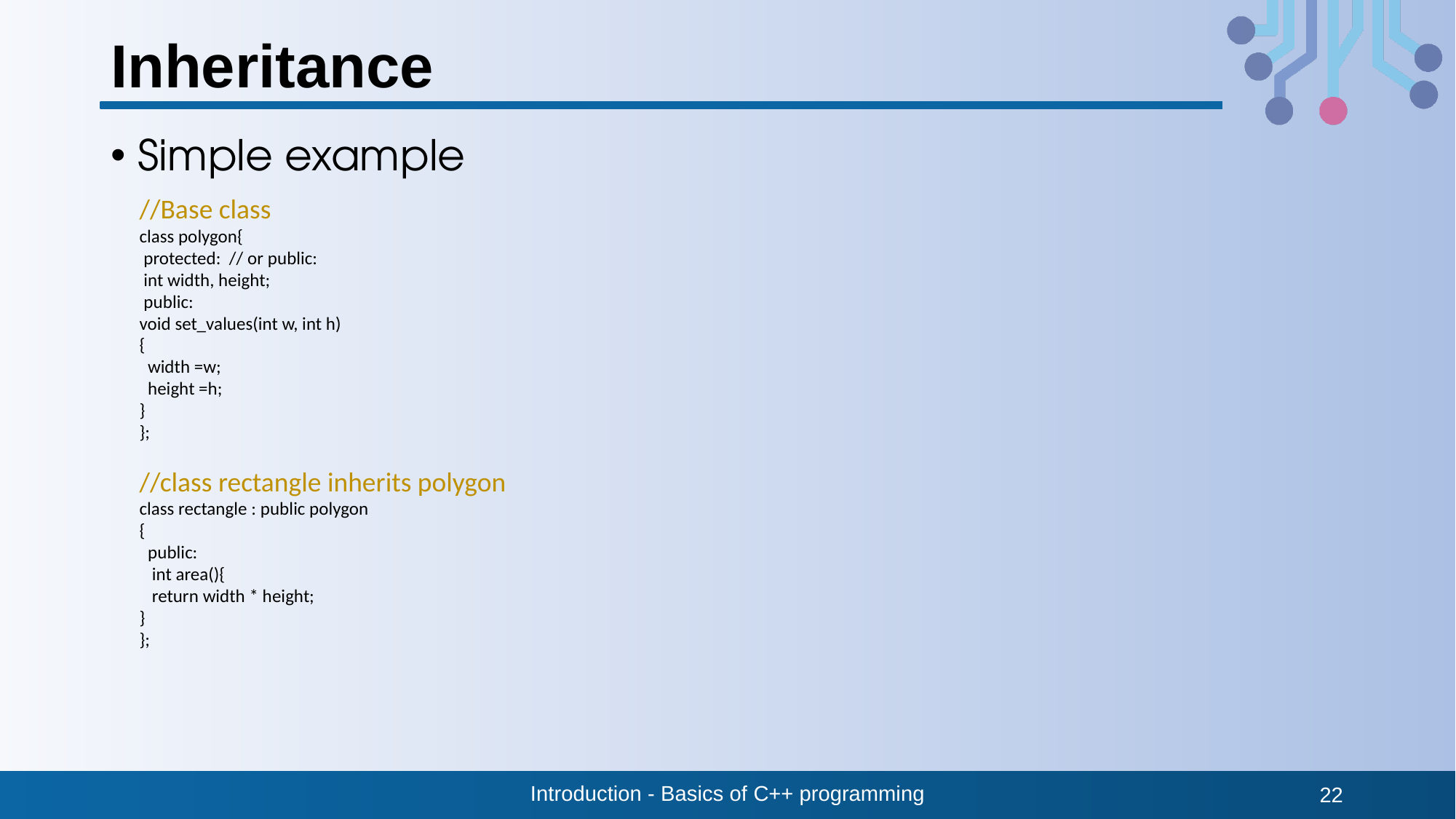

# Inheritance
Simple example
//Base class
class polygon{
 protected:  // or public:
 int width, height;
 public:
void set_values(int w, int h)
{
  width =w;
  height =h;
}
};

//class rectangle inherits polygon
class rectangle : public polygon
{
  public:
   int area(){
   return width * height;
}
};

Introduction - Basics of C++ programming
22